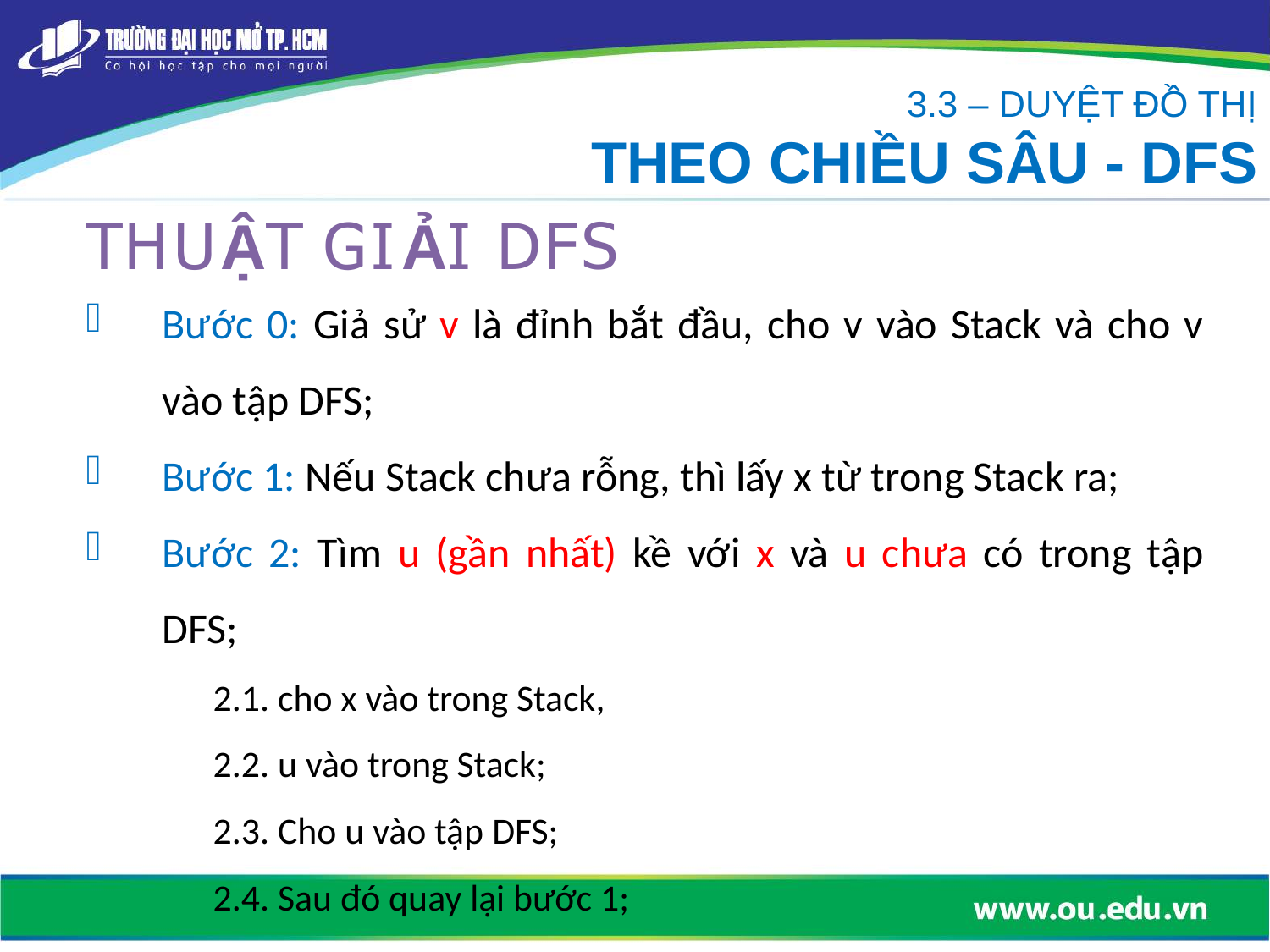

3.3 – DUYỆT ĐỒ THỊ
THEO CHIỀU SÂU - DFS
# THUẬT GIẢI DFS
Bước 0: Giả sử v là đỉnh bắt đầu, cho v vào Stack và cho v vào tập DFS;
Bước 1: Nếu Stack chưa rỗng, thì lấy x từ trong Stack ra;
Bước 2: Tìm u (gần nhất) kề với x và u chưa có trong tập DFS;
2.1. cho x vào trong Stack,
2.2. u vào trong Stack;
2.3. Cho u vào tập DFS;
2.4. Sau đó quay lại bước 1;